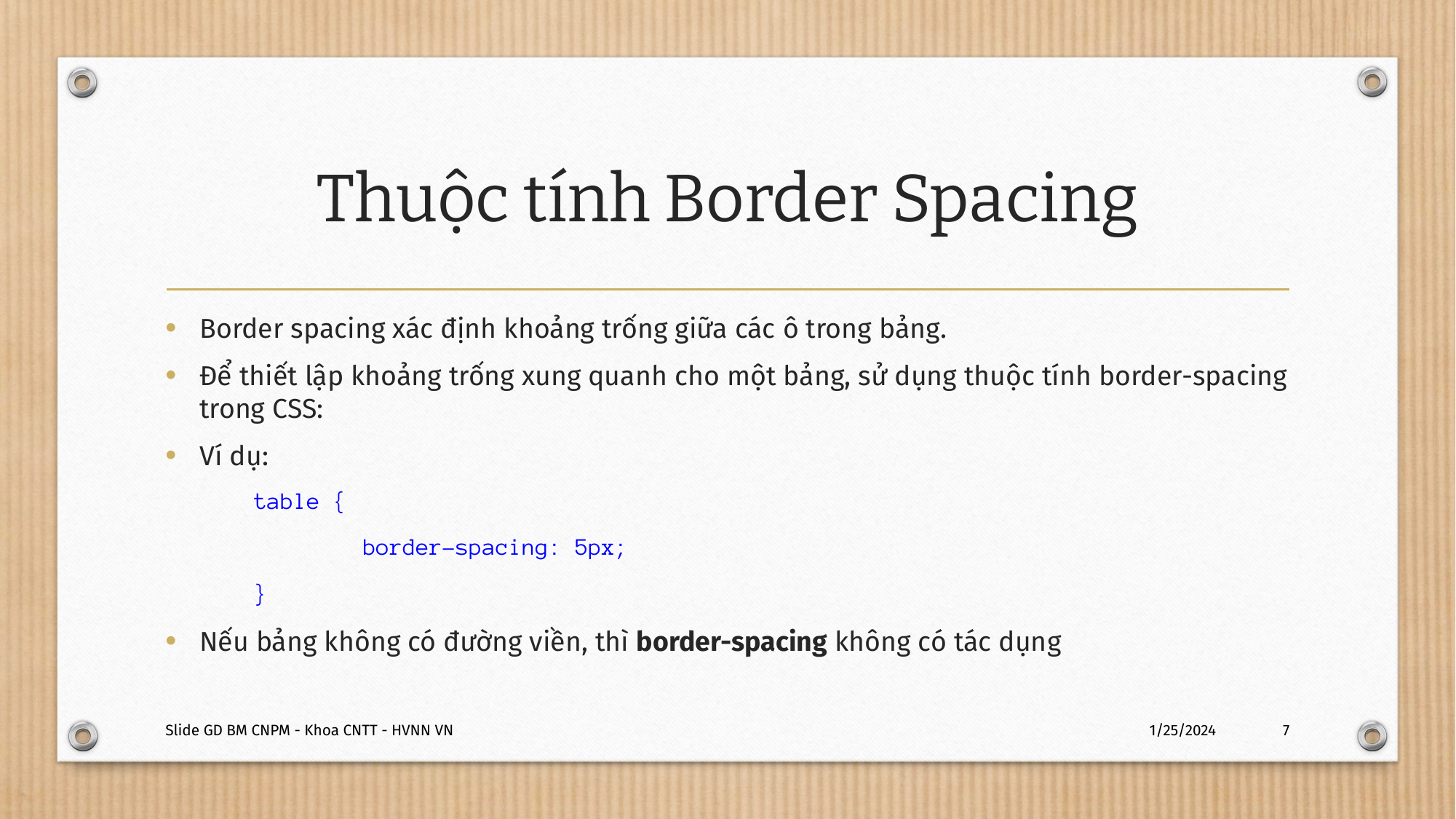

# Thuộc tính Border Spacing
Border spacing xác định khoảng trống giữa các ô trong bảng.
Để thiết lập khoảng trống xung quanh cho một bảng, sử dụng thuộc tính border-spacing trong CSS:
Ví dụ:
table {
	border-spacing: 5px;
}
Nếu bảng không có đường viền, thì border-spacing không có tác dụng

Slide GD BM CNPM - Khoa CNTT - HVNN VN
1/25/2024
7